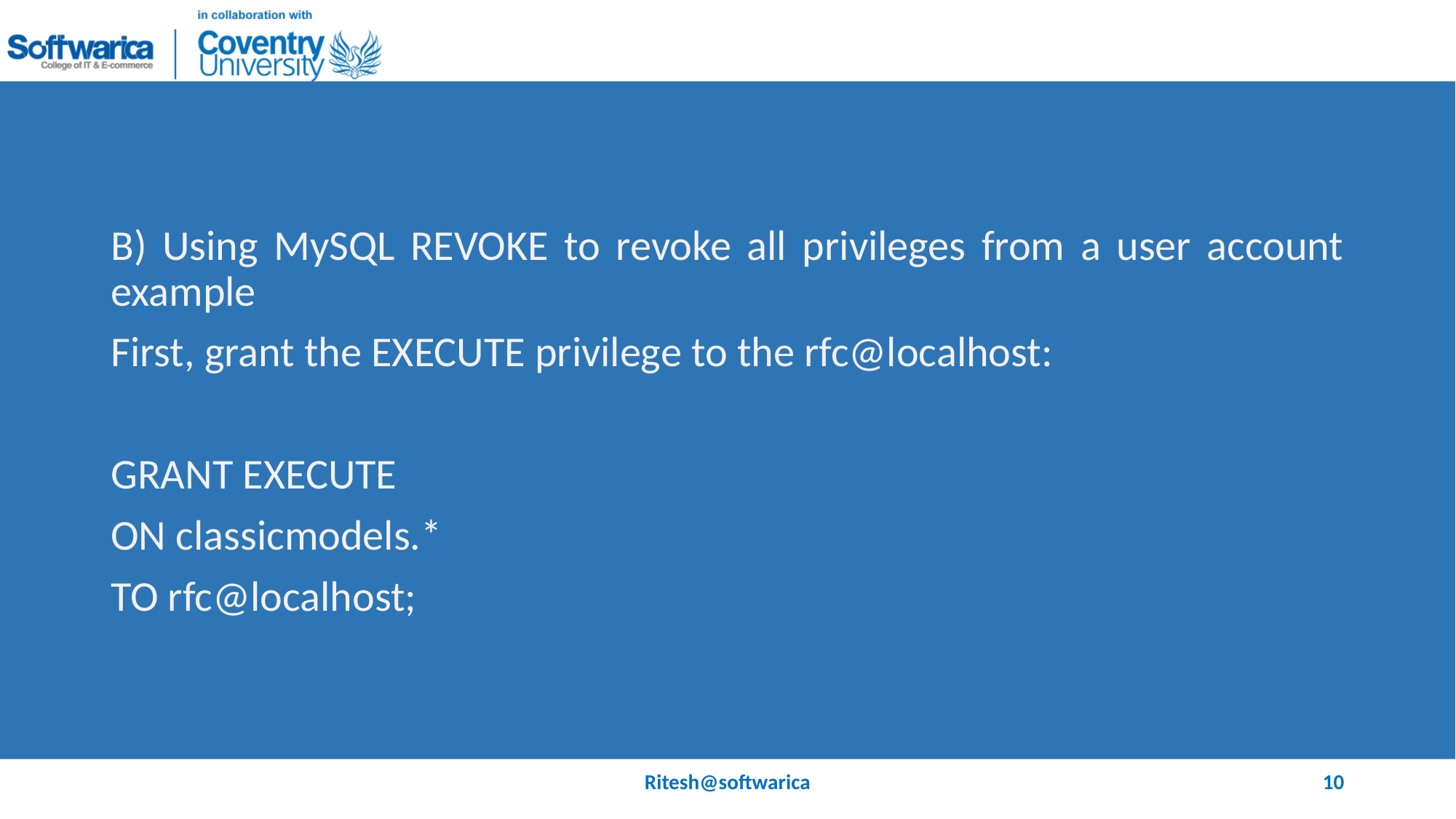

#
B) Using MySQL REVOKE to revoke all privileges from a user account example
First, grant the EXECUTE privilege to the rfc@localhost:

GRANT EXECUTE
ON classicmodels.*
TO rfc@localhost;
Ritesh@softwarica
10